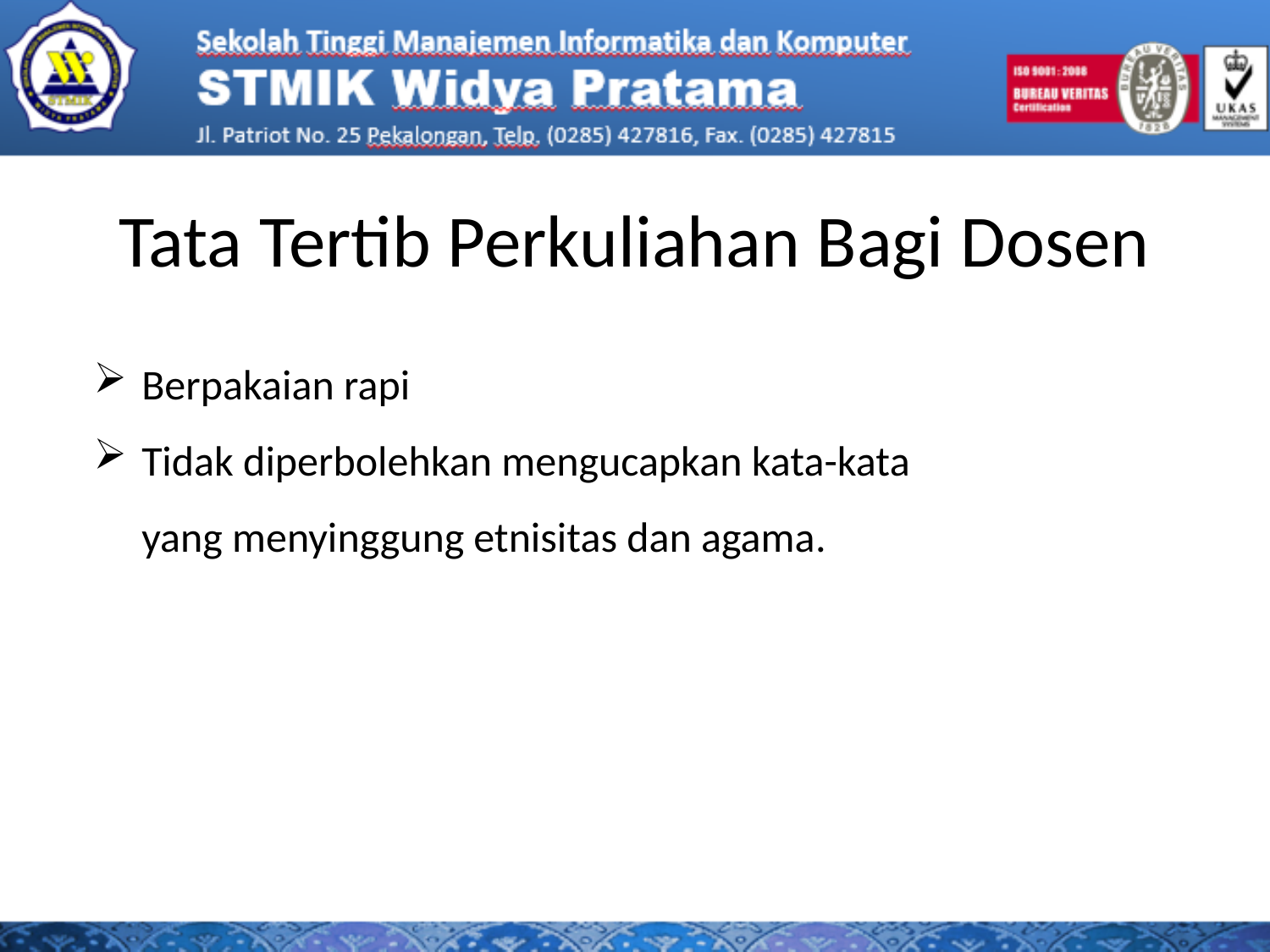

# Tata Tertib Perkuliahan Bagi Dosen
Berpakaian rapi
Tidak diperbolehkan mengucapkan kata-kata yang menyinggung etnisitas dan agama.